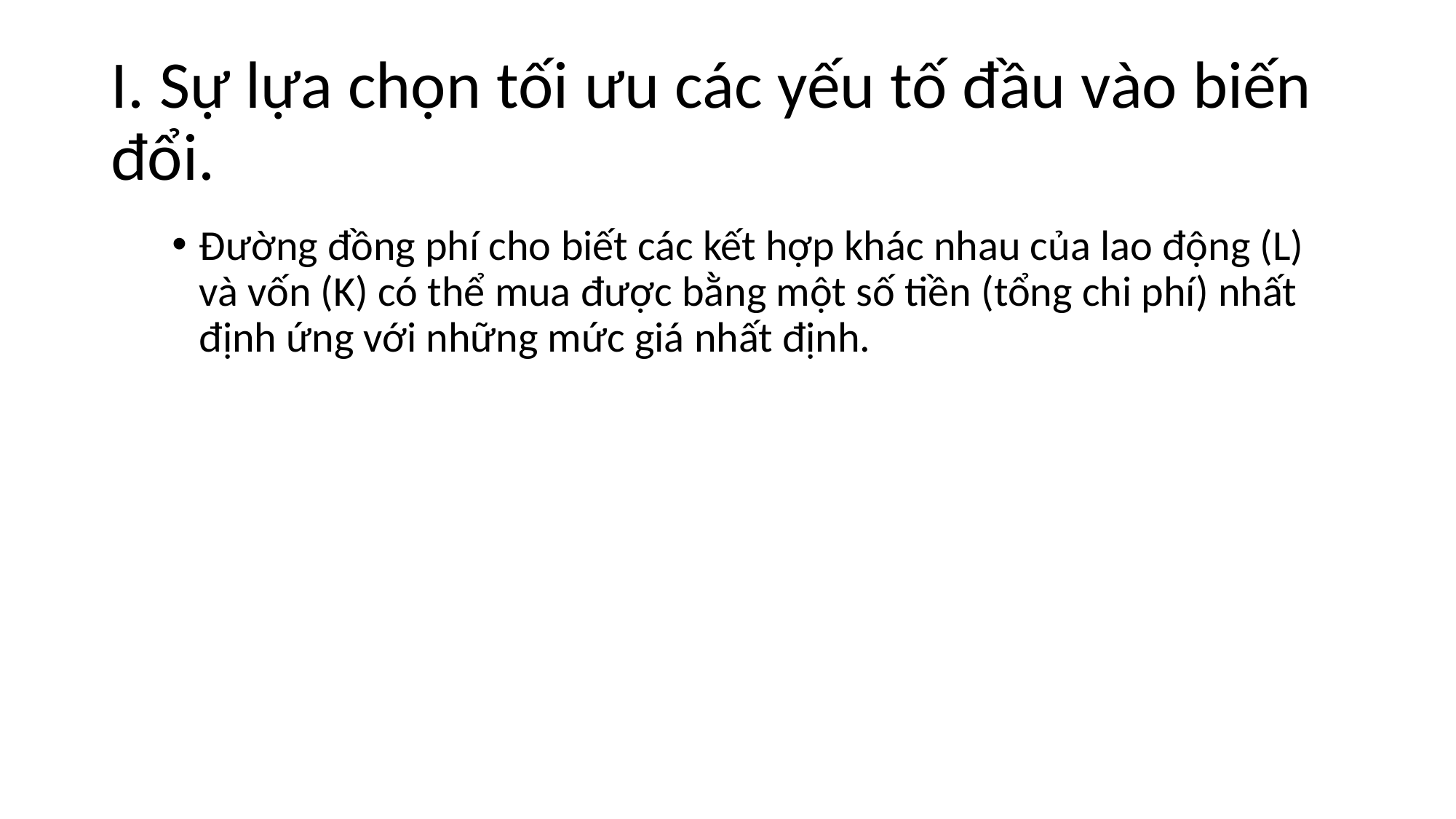

# I. Sự lựa chọn tối ưu các yếu tố đầu vào biến đổi.
Đường đồng phí cho biết các kết hợp khác nhau của lao động (L) và vốn (K) có thể mua được bằng một số tiền (tổng chi phí) nhất định ứng với những mức giá nhất định.